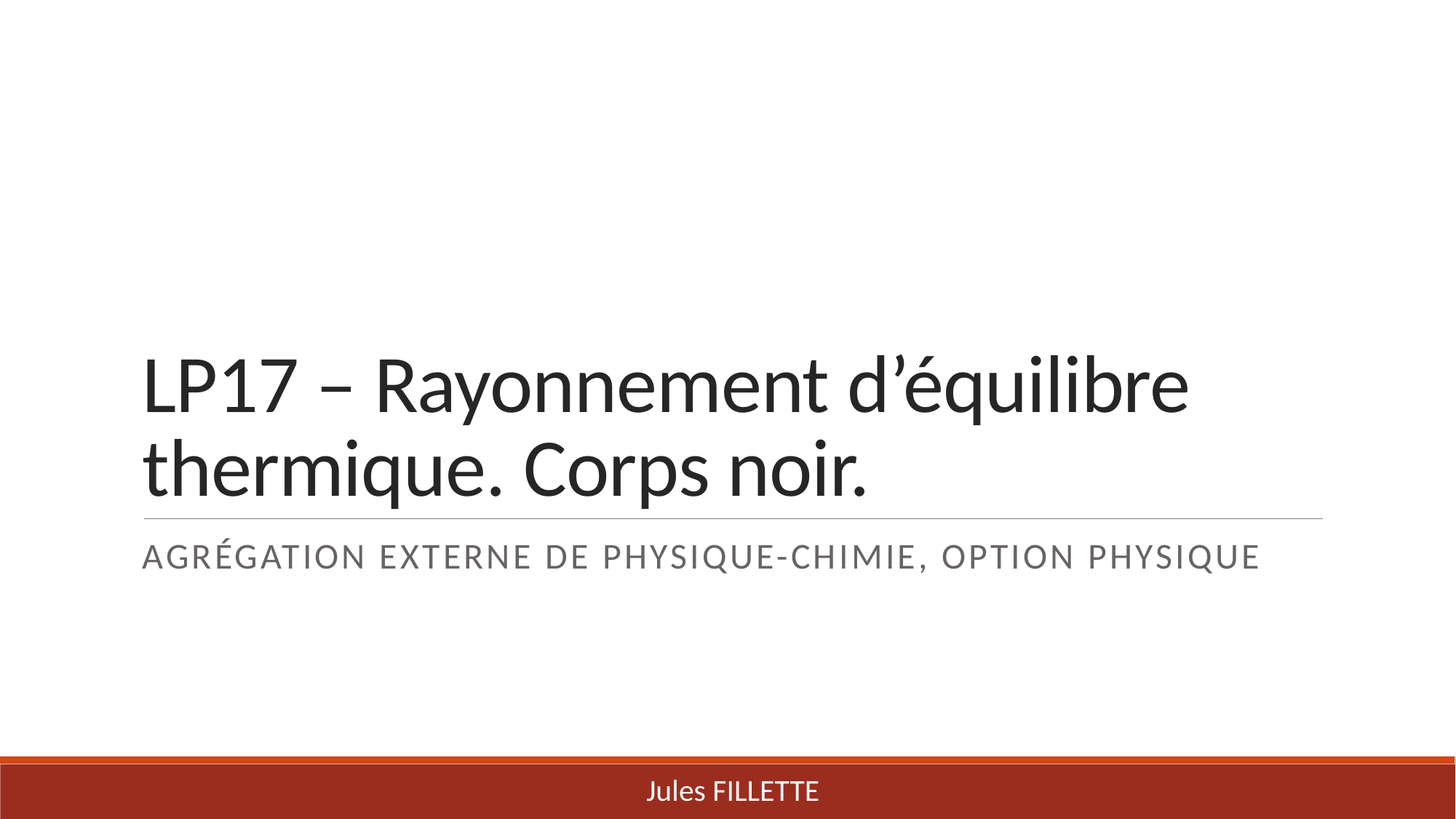

# LP17 – Rayonnement d’équilibre thermique. Corps noir.
Agrégation externe de Physique-chimie, option Physique
Jules FILLETTE